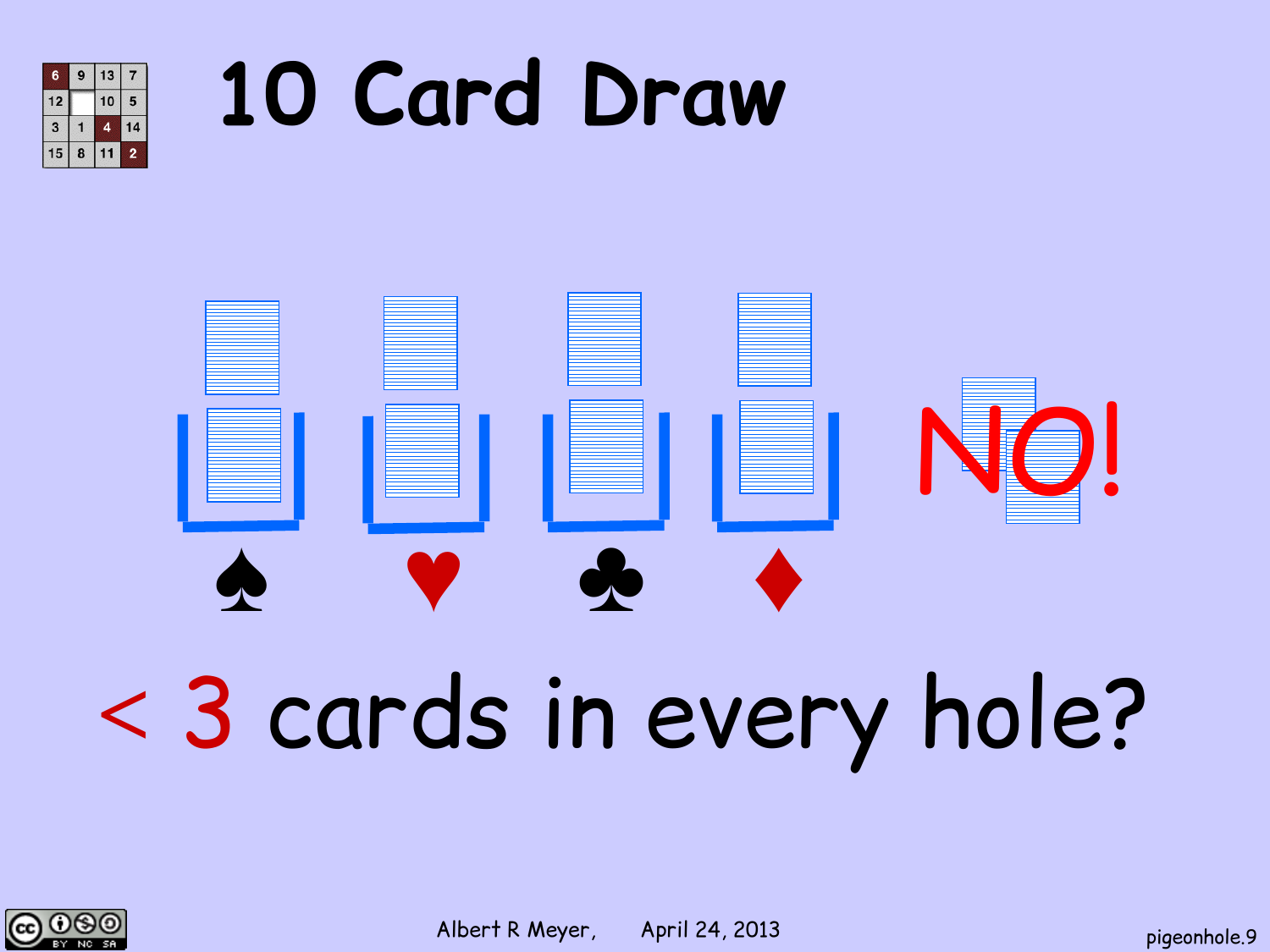

# 10 Card Draw

NO!

♠     ♥       ♣    ♦
< 3 cards in every hole?
pigeonhole.9